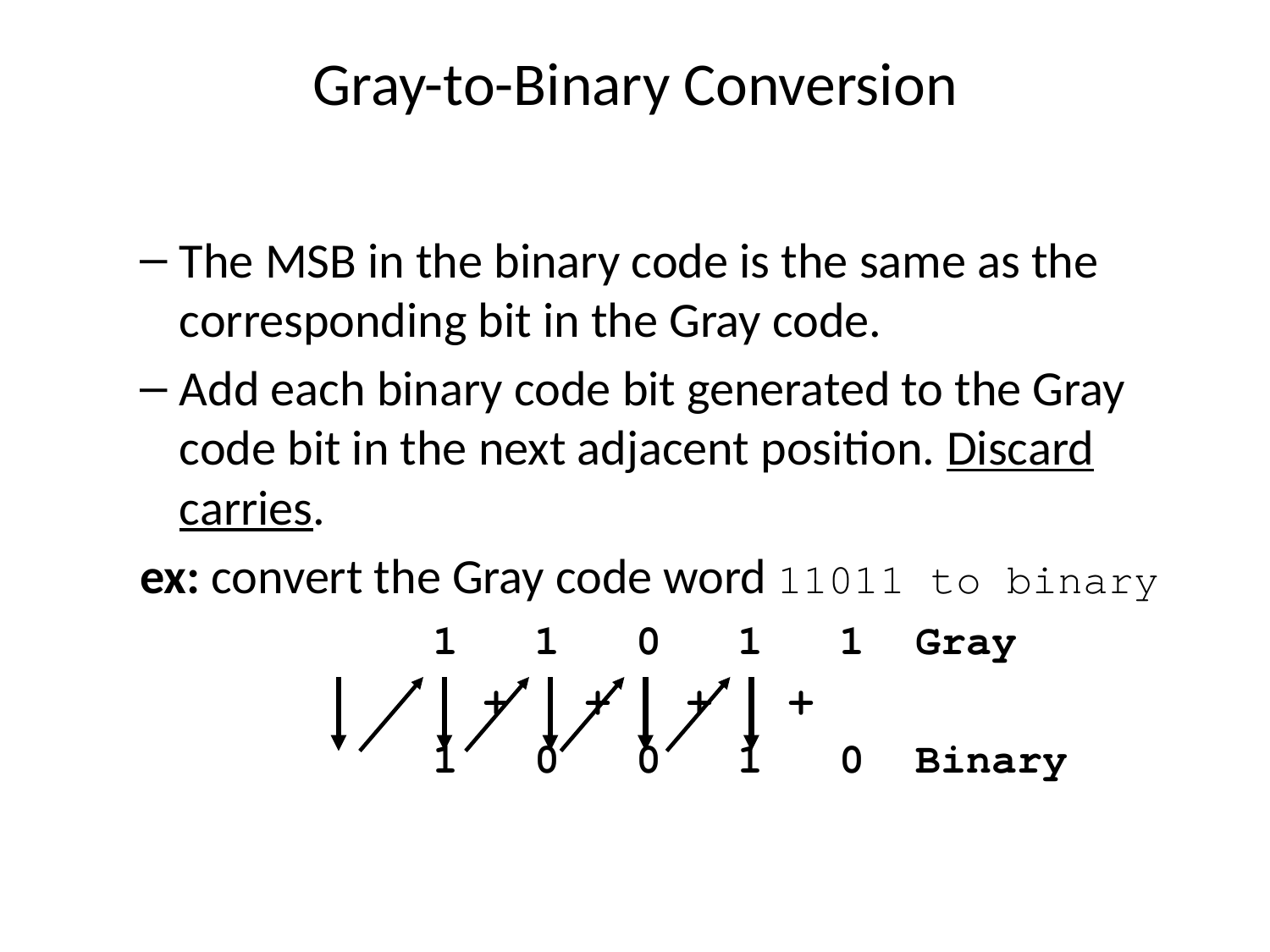

# Gray-to-Binary Conversion
The MSB in the binary code is the same as the corresponding bit in the Gray code.
Add each binary code bit generated to the Gray code bit in the next adjacent position. Discard carries.
ex: convert the Gray code word 11011 to binary
			1   1   0   1   1  Gray
			  +   +   +   +
			1   0   0   1   0  Binary